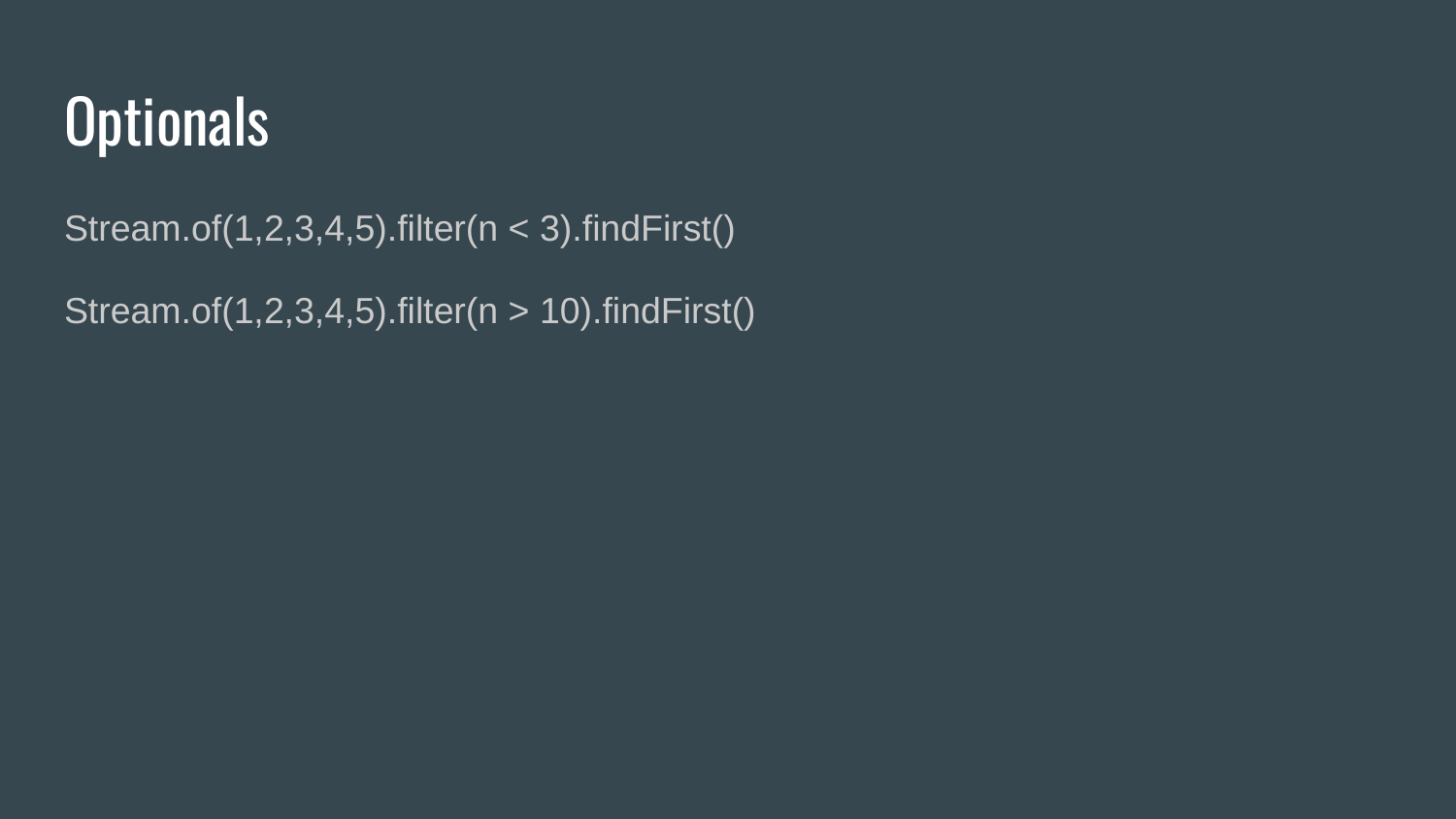

# Optionals
Stream.of(1,2,3,4,5).filter(n < 3).findFirst()
Stream.of(1,2,3,4,5).filter(n > 10).findFirst()